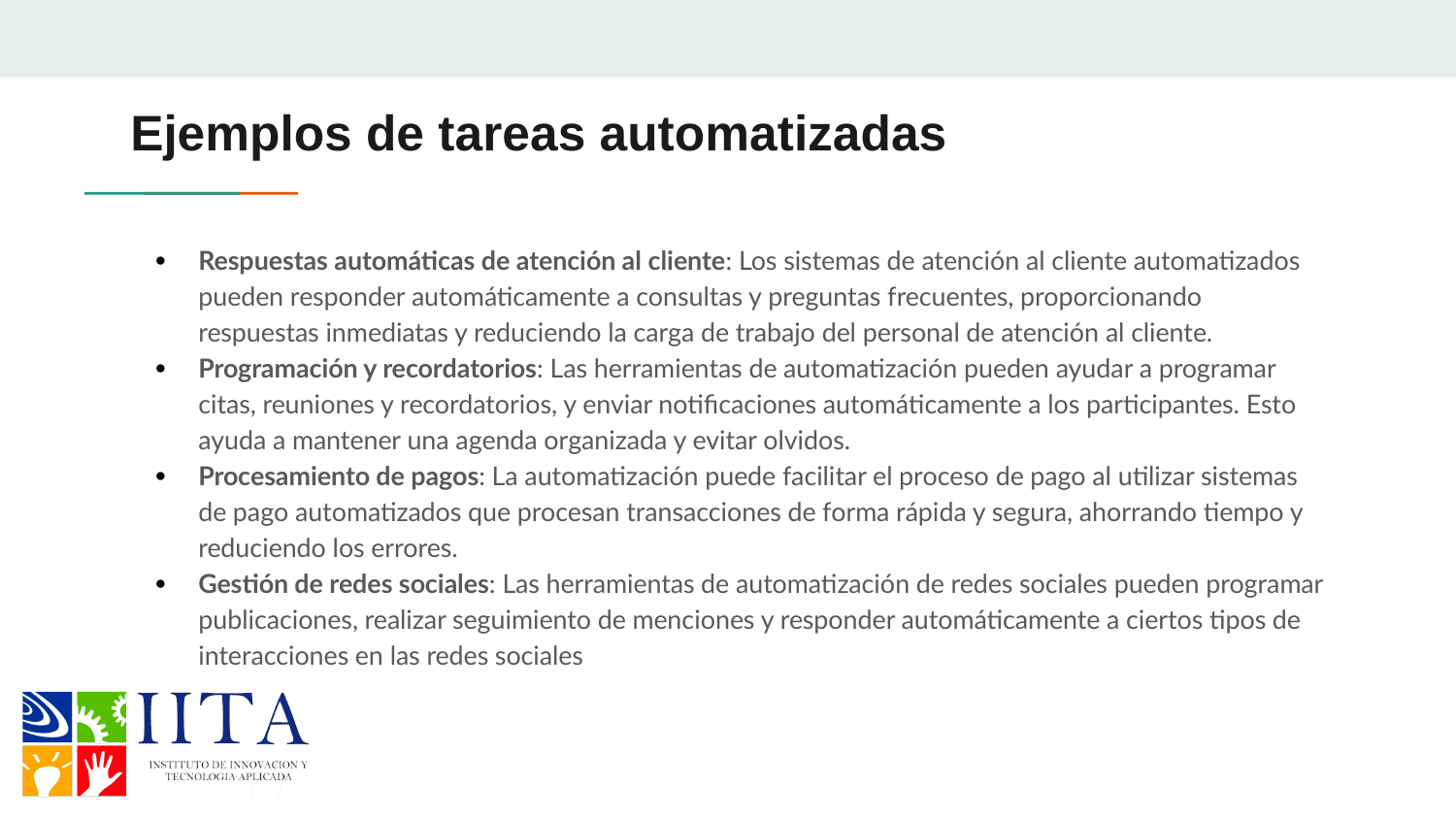

# Ejemplos de tareas automatizadas
Respuestas automáticas de atención al cliente: Los sistemas de atención al cliente automatizados pueden responder automáticamente a consultas y preguntas frecuentes, proporcionando respuestas inmediatas y reduciendo la carga de trabajo del personal de atención al cliente.
Programación y recordatorios: Las herramientas de automatización pueden ayudar a programar citas, reuniones y recordatorios, y enviar notificaciones automáticamente a los participantes. Esto ayuda a mantener una agenda organizada y evitar olvidos.
Procesamiento de pagos: La automatización puede facilitar el proceso de pago al utilizar sistemas de pago automatizados que procesan transacciones de forma rápida y segura, ahorrando tiempo y reduciendo los errores.
Gestión de redes sociales: Las herramientas de automatización de redes sociales pueden programar publicaciones, realizar seguimiento de menciones y responder automáticamente a ciertos tipos de interacciones en las redes sociales